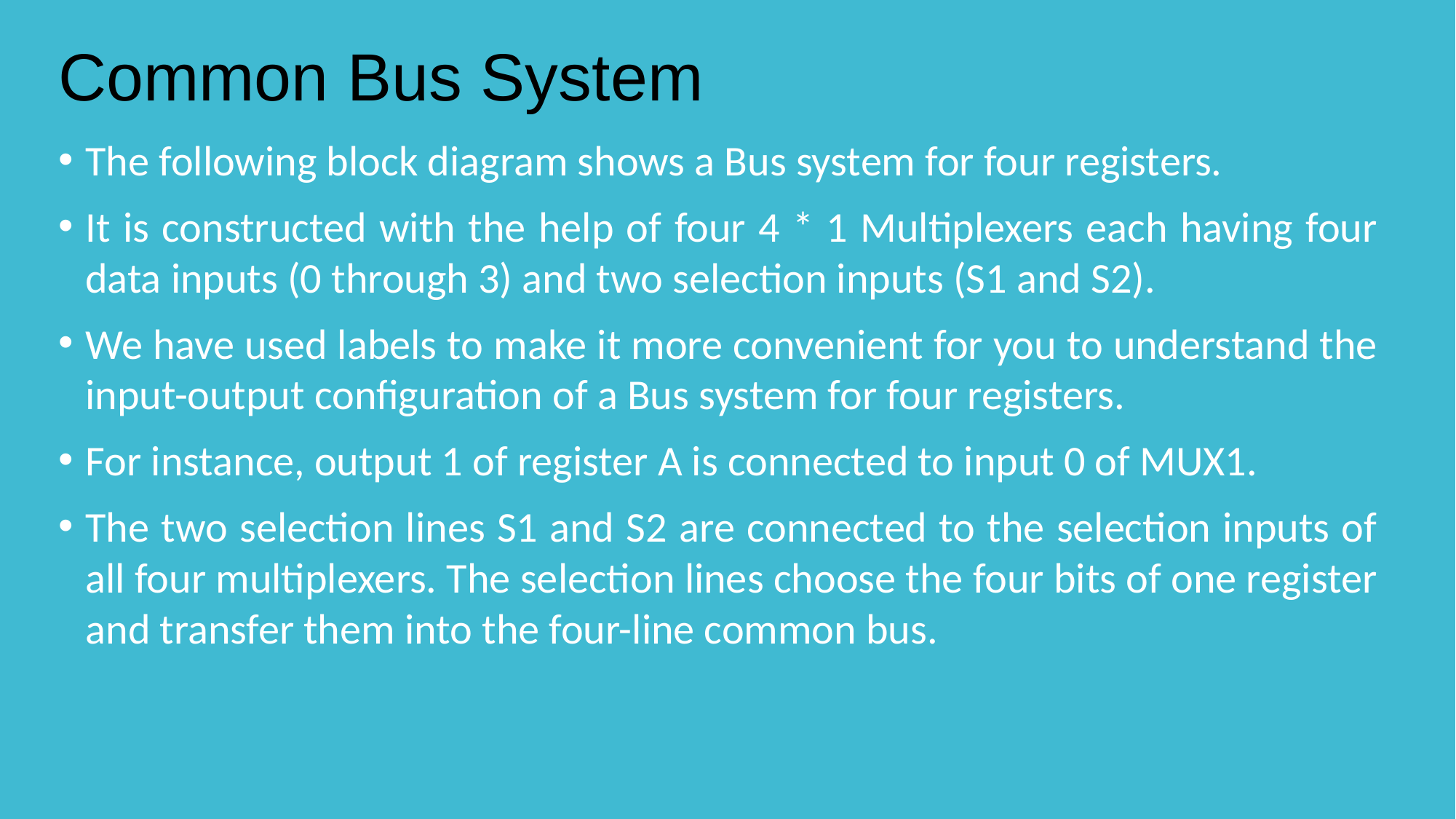

# Common Bus System
The following block diagram shows a Bus system for four registers.
It is constructed with the help of four 4 * 1 Multiplexers each having four data inputs (0 through 3) and two selection inputs (S1 and S2).
We have used labels to make it more convenient for you to understand the input-output configuration of a Bus system for four registers.
For instance, output 1 of register A is connected to input 0 of MUX1.
The two selection lines S1 and S2 are connected to the selection inputs of all four multiplexers. The selection lines choose the four bits of one register and transfer them into the four-line common bus.